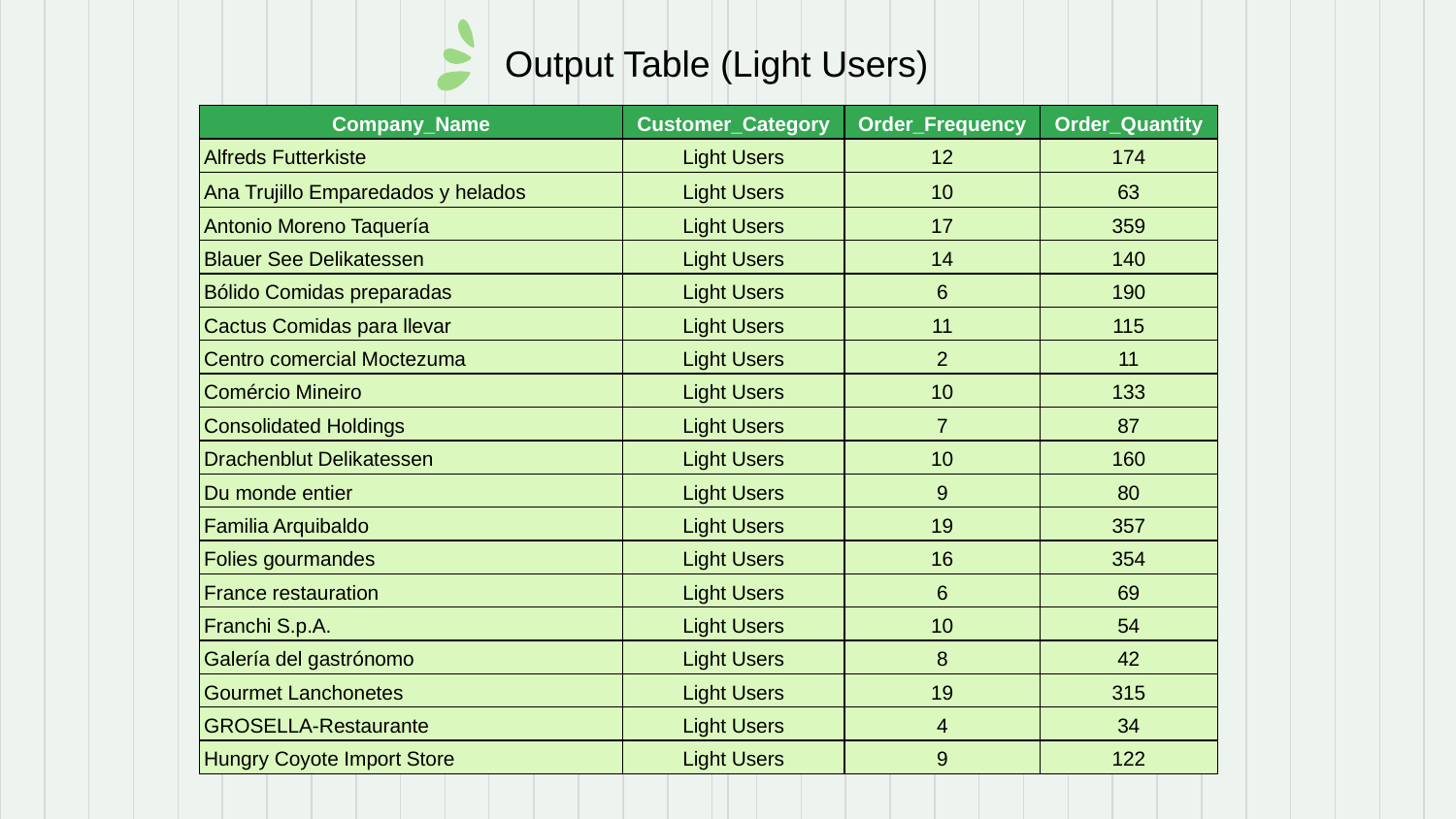

# Output Table (Light Users)
| Company\_Name | Customer\_Category | Order\_Frequency | Order\_Quantity |
| --- | --- | --- | --- |
| Alfreds Futterkiste | Light Users | 12 | 174 |
| Ana Trujillo Emparedados y helados | Light Users | 10 | 63 |
| Antonio Moreno Taquería | Light Users | 17 | 359 |
| Blauer See Delikatessen | Light Users | 14 | 140 |
| Bólido Comidas preparadas | Light Users | 6 | 190 |
| Cactus Comidas para llevar | Light Users | 11 | 115 |
| Centro comercial Moctezuma | Light Users | 2 | 11 |
| Comércio Mineiro | Light Users | 10 | 133 |
| Consolidated Holdings | Light Users | 7 | 87 |
| Drachenblut Delikatessen | Light Users | 10 | 160 |
| Du monde entier | Light Users | 9 | 80 |
| Familia Arquibaldo | Light Users | 19 | 357 |
| Folies gourmandes | Light Users | 16 | 354 |
| France restauration | Light Users | 6 | 69 |
| Franchi S.p.A. | Light Users | 10 | 54 |
| Galería del gastrónomo | Light Users | 8 | 42 |
| Gourmet Lanchonetes | Light Users | 19 | 315 |
| GROSELLA-Restaurante | Light Users | 4 | 34 |
| Hungry Coyote Import Store | Light Users | 9 | 122 |